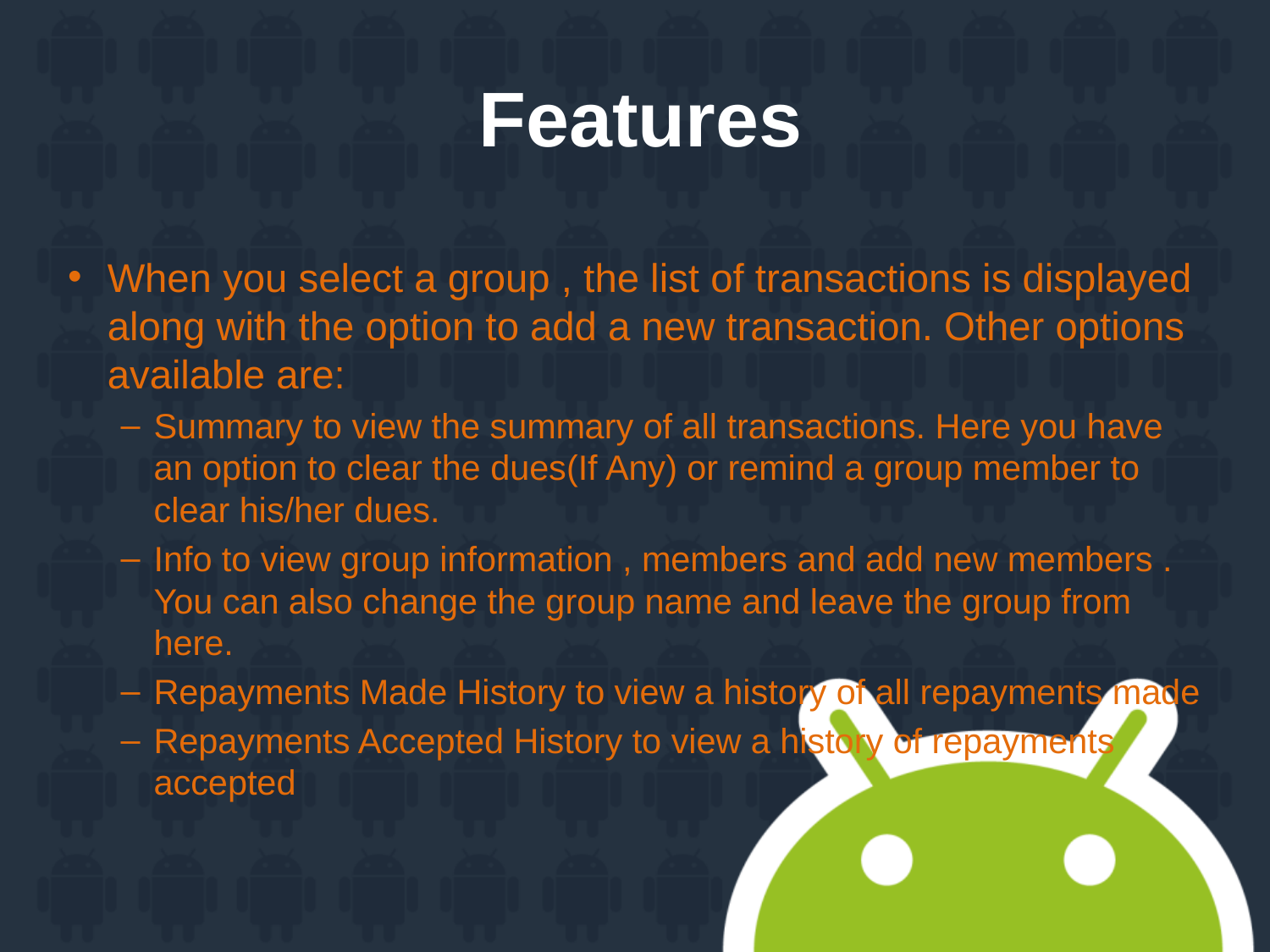

# Features
When you select a group , the list of transactions is displayed along with the option to add a new transaction. Other options available are:
Summary to view the summary of all transactions. Here you have an option to clear the dues(If Any) or remind a group member to clear his/her dues.
Info to view group information , members and add new members . You can also change the group name and leave the group from here.
Repayments Made History to view a history of all repayments made
Repayments Accepted History to view a history of repayments accepted